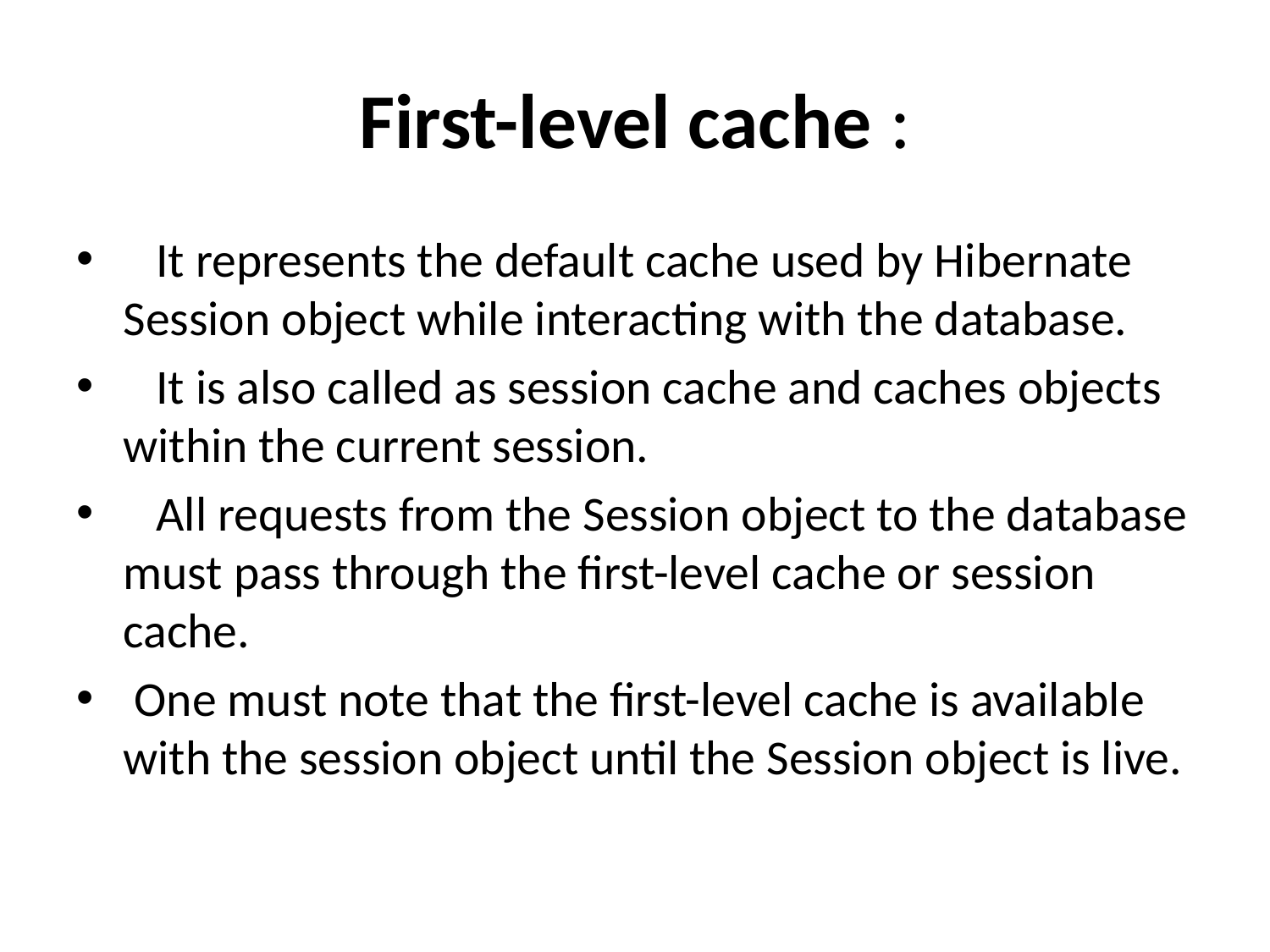

# First-level cache :
   It represents the default cache used by Hibernate Session object while interacting with the database.
   It is also called as session cache and caches objects within the current session.
   All requests from the Session object to the database must pass through the first-level cache or session cache.
 One must note that the first-level cache is available with the session object until the Session object is live.